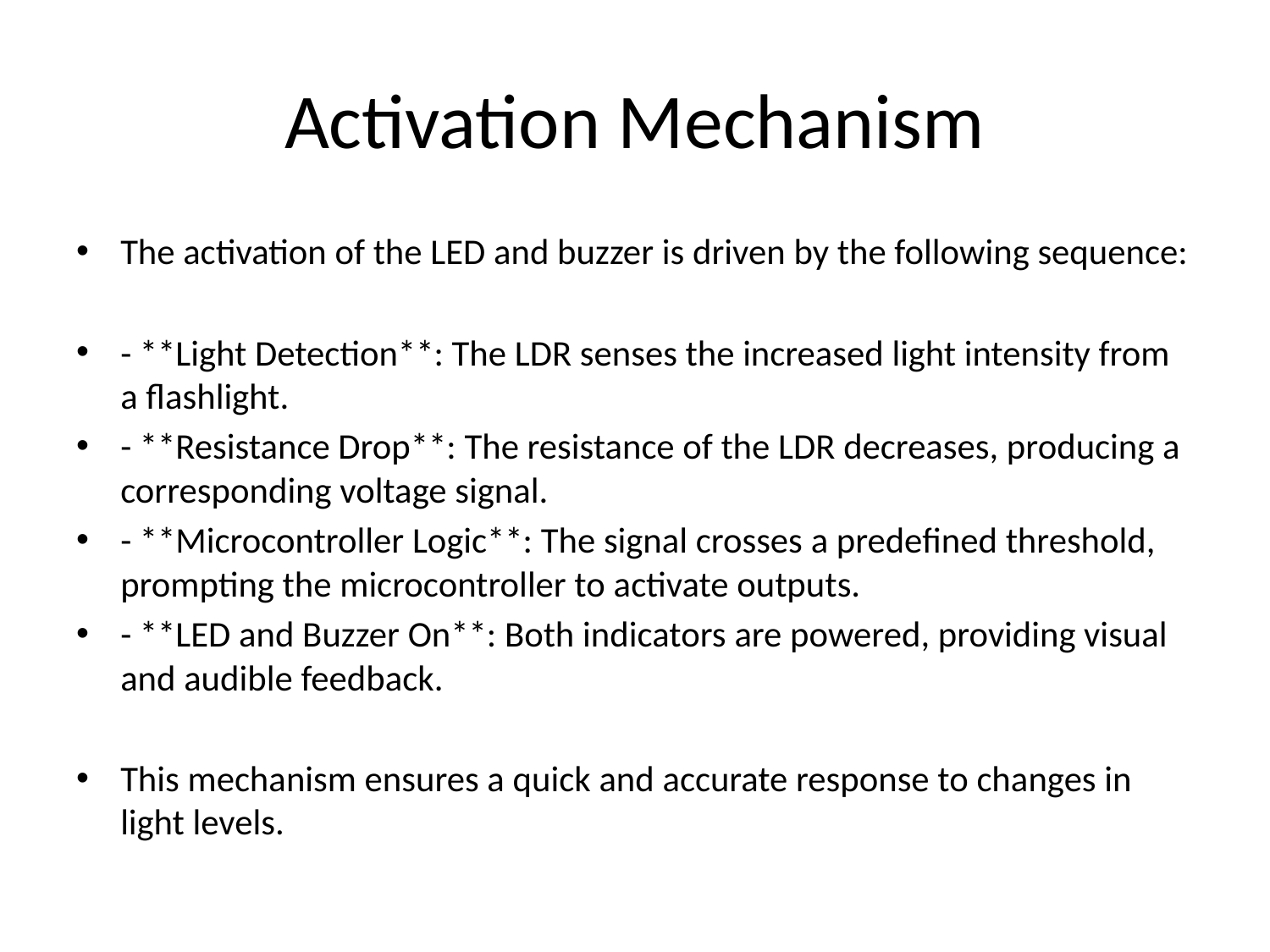

# Activation Mechanism
The activation of the LED and buzzer is driven by the following sequence:

- **Light Detection**: The LDR senses the increased light intensity from a flashlight.
- **Resistance Drop**: The resistance of the LDR decreases, producing a corresponding voltage signal.
- **Microcontroller Logic**: The signal crosses a predefined threshold, prompting the microcontroller to activate outputs.
- **LED and Buzzer On**: Both indicators are powered, providing visual and audible feedback.

This mechanism ensures a quick and accurate response to changes in light levels.